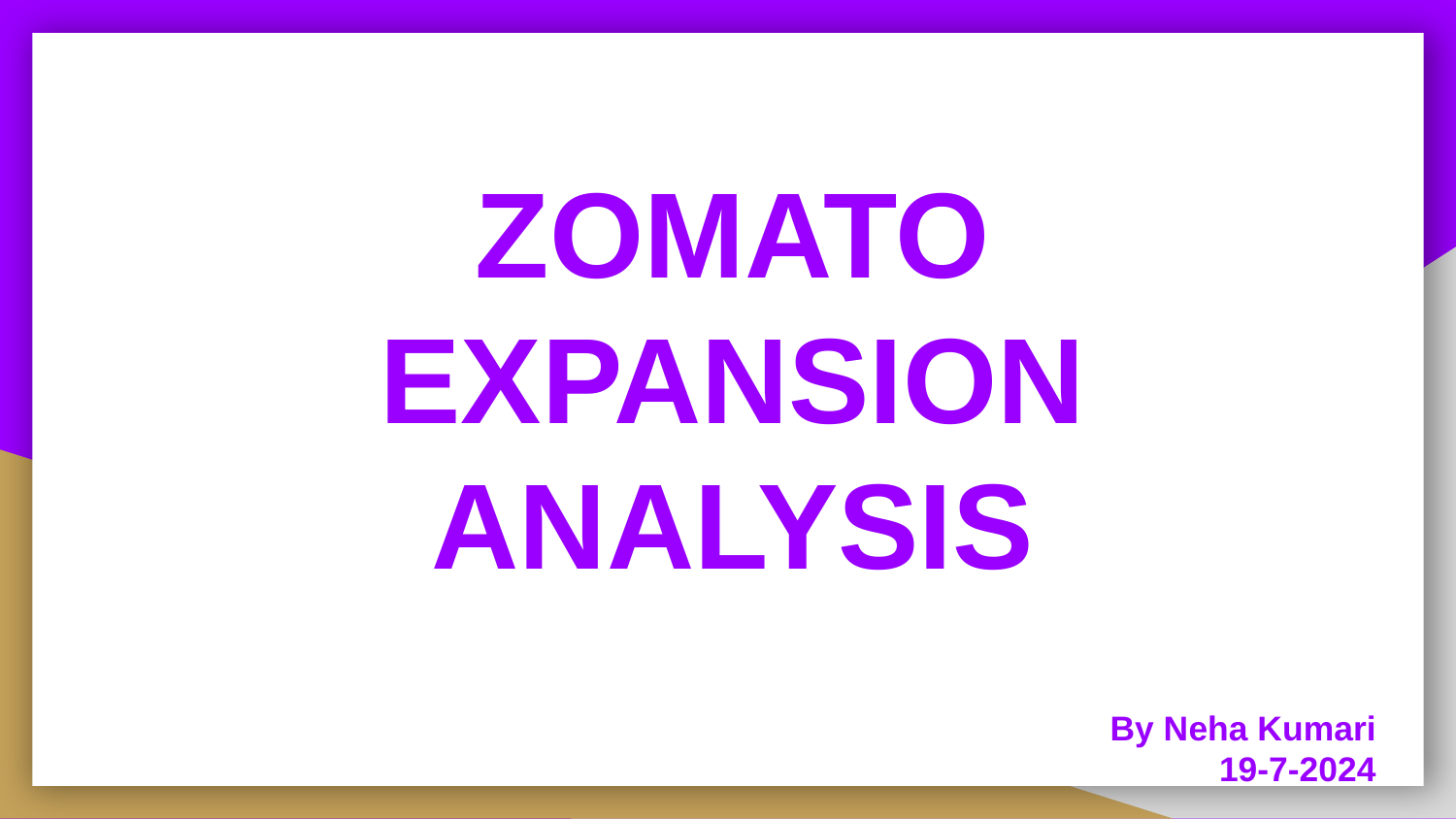

ZOMATO EXPANSION ANALYSIS
By Neha Kumari
19-7-2024